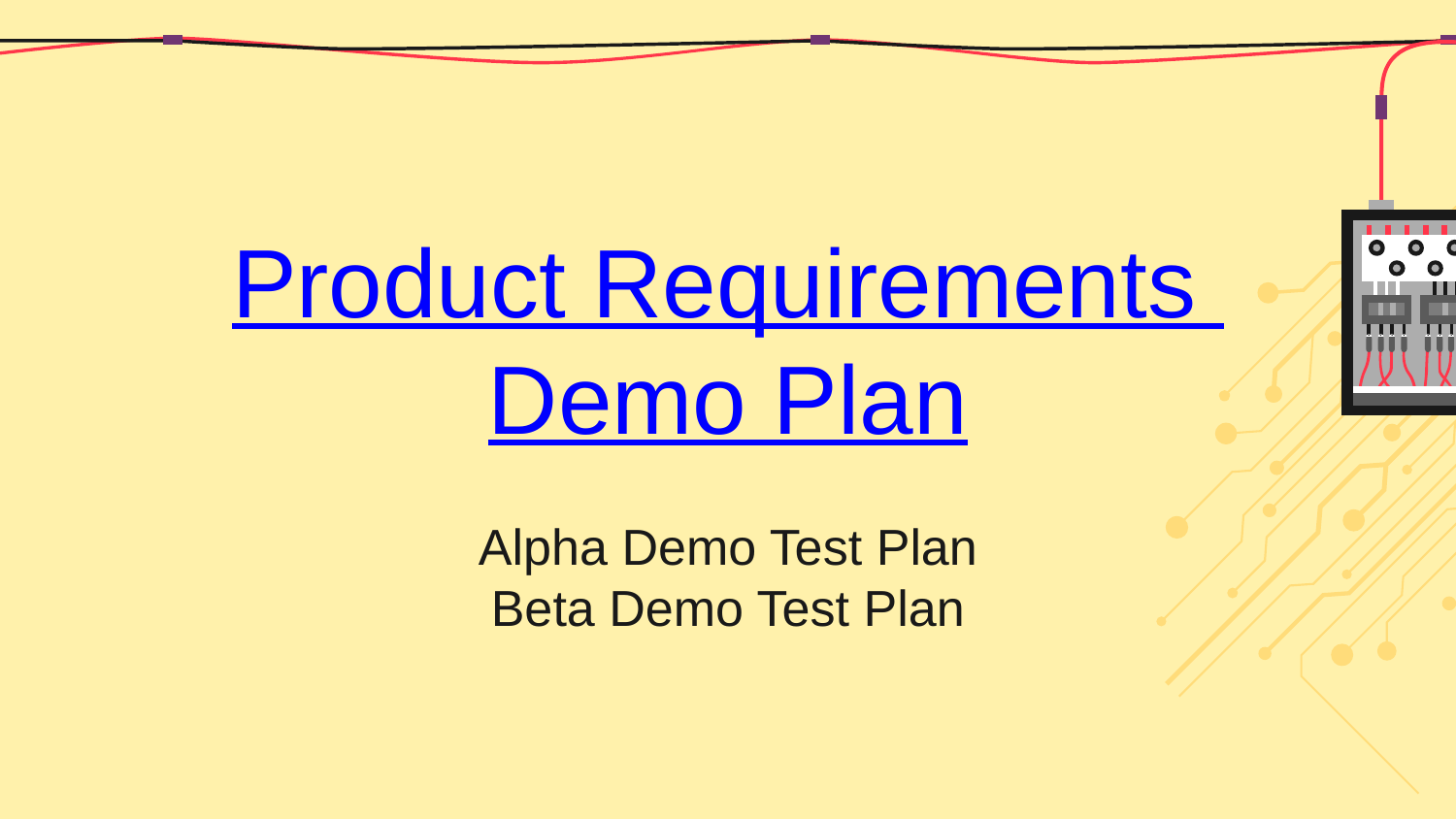

Product Requirements
Demo Plan

Alpha Demo Test Plan
Beta Demo Test Plan